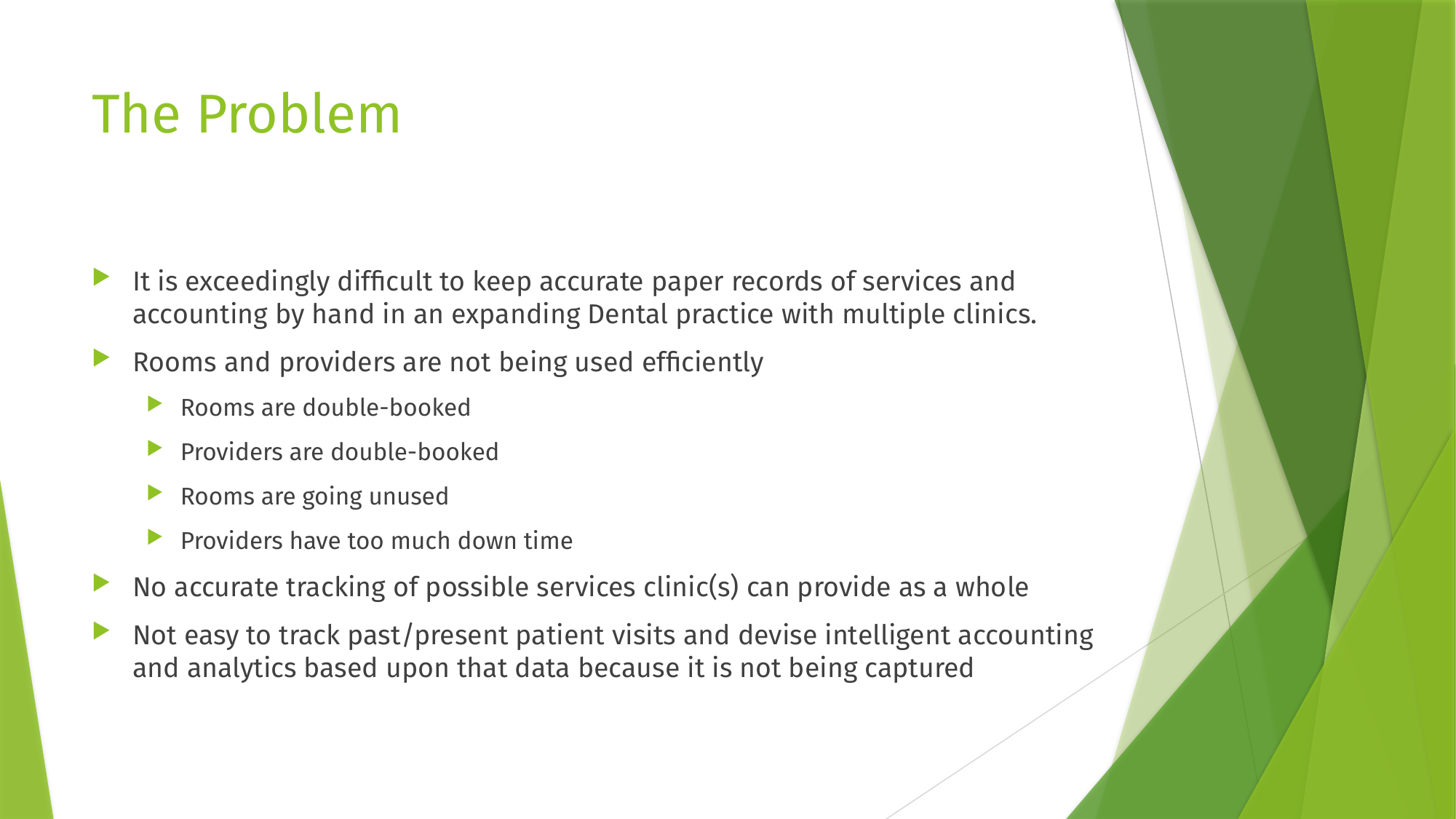

# The Problem
It is exceedingly difficult to keep accurate paper records of services and accounting by hand in an expanding Dental practice with multiple clinics.
Rooms and providers are not being used efficiently
Rooms are double-booked
Providers are double-booked
Rooms are going unused
Providers have too much down time
No accurate tracking of possible services clinic(s) can provide as a whole
Not easy to track past/present patient visits and devise intelligent accounting and analytics based upon that data because it is not being captured